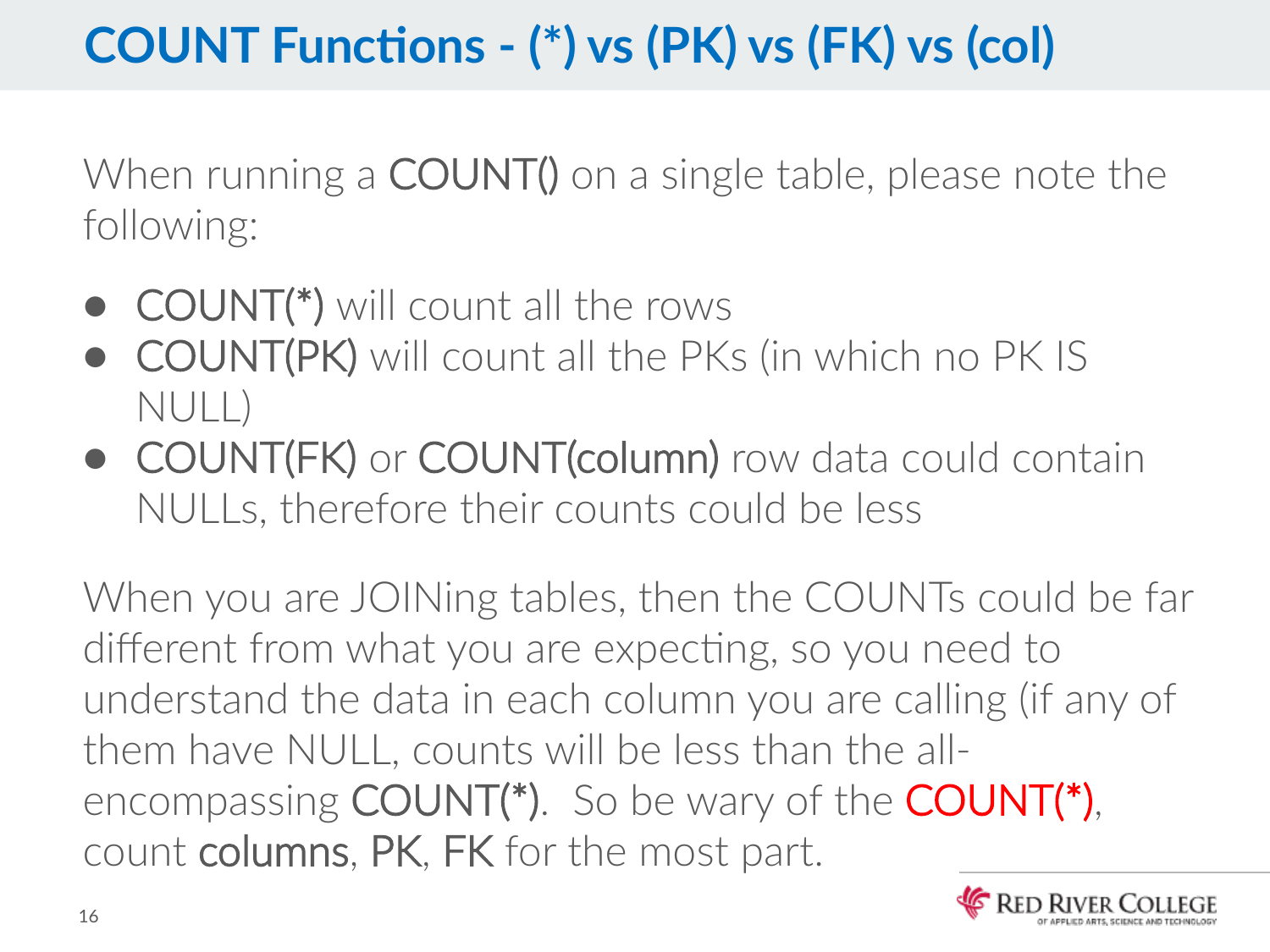

# COUNT Functions - (*) vs (PK) vs (FK) vs (col)
When running a COUNT() on a single table, please note the following:
COUNT(*) will count all the rows
COUNT(PK) will count all the PKs (in which no PK IS NULL)
COUNT(FK) or COUNT(column) row data could contain NULLs, therefore their counts could be less

When you are JOINing tables, then the COUNTs could be far different from what you are expecting, so you need to understand the data in each column you are calling (if any of them have NULL, counts will be less than the all-encompassing COUNT(*).  So be wary of the COUNT(*), count columns, PK, FK for the most part.

16